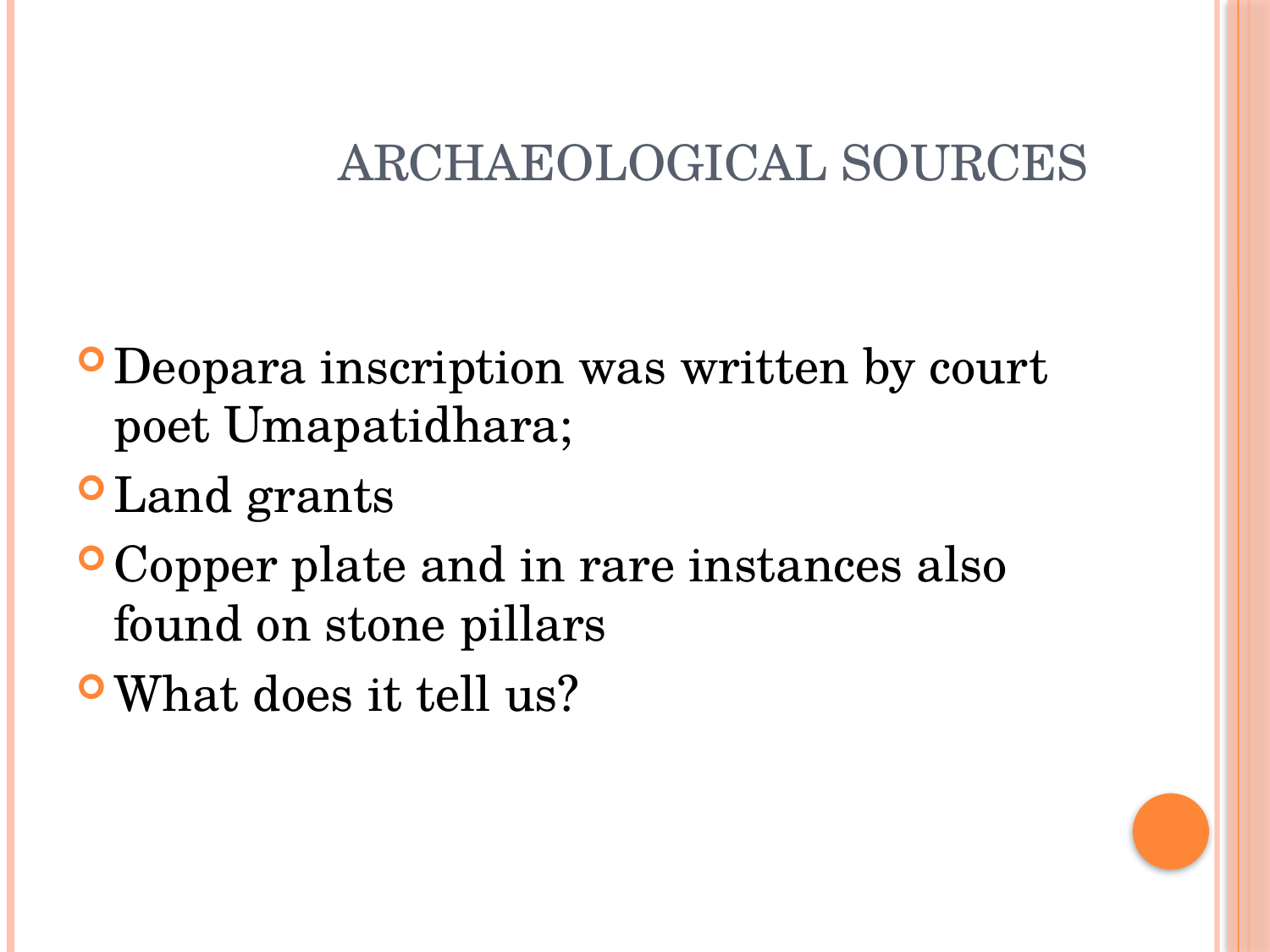

# Archaeological sources
Deopara inscription was written by court poet Umapatidhara;
Land grants
Copper plate and in rare instances also found on stone pillars
What does it tell us?